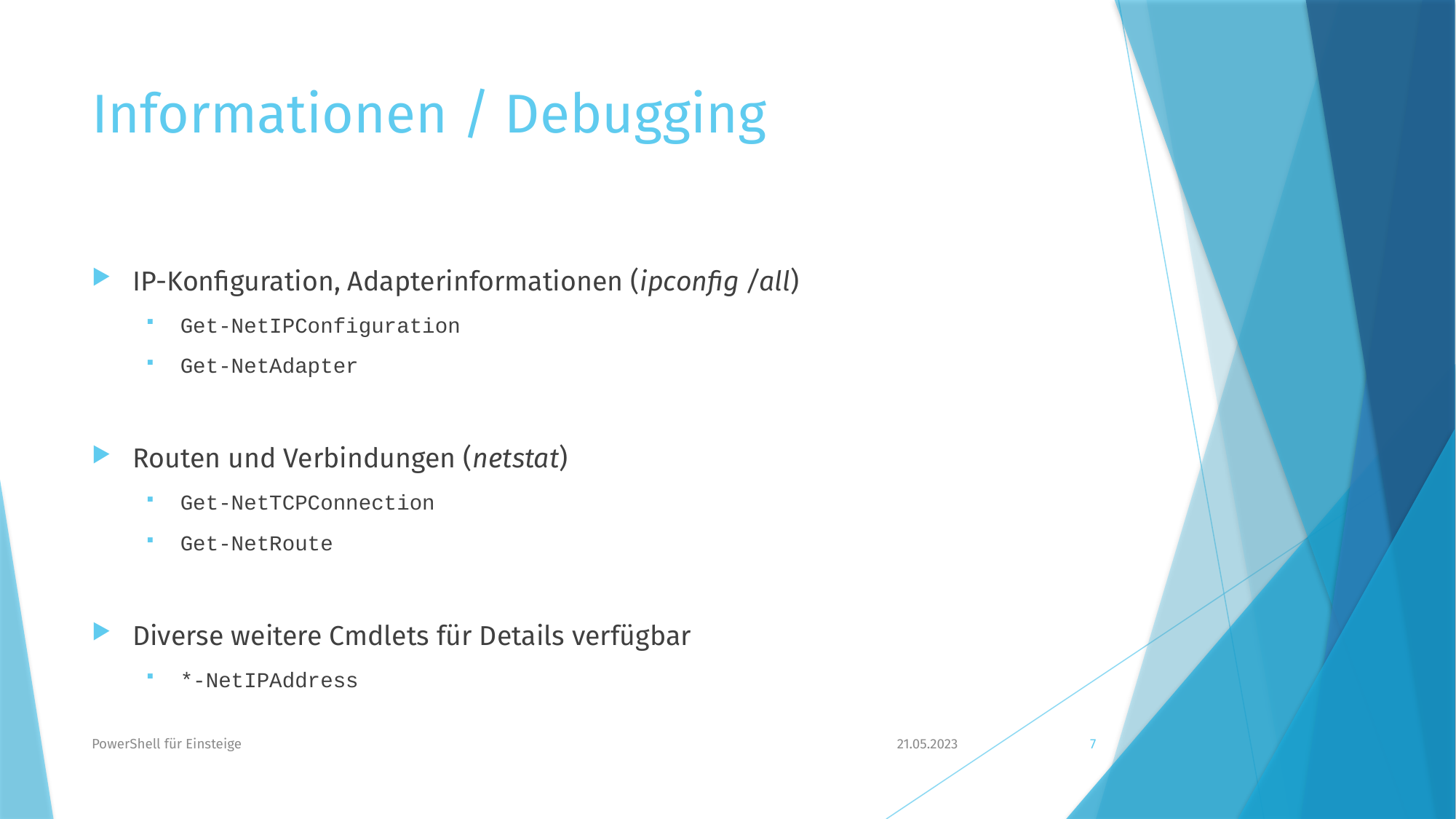

# Informationen / Debugging
IP-Konfiguration, Adapterinformationen (ipconfig /all)
Get-NetIPConfiguration
Get-NetAdapter

Routen und Verbindungen (netstat)
Get-NetTCPConnection
Get-NetRoute

Diverse weitere Cmdlets für Details verfügbar
*-NetIPAddress
PowerShell für Einsteige
21.05.2023
7